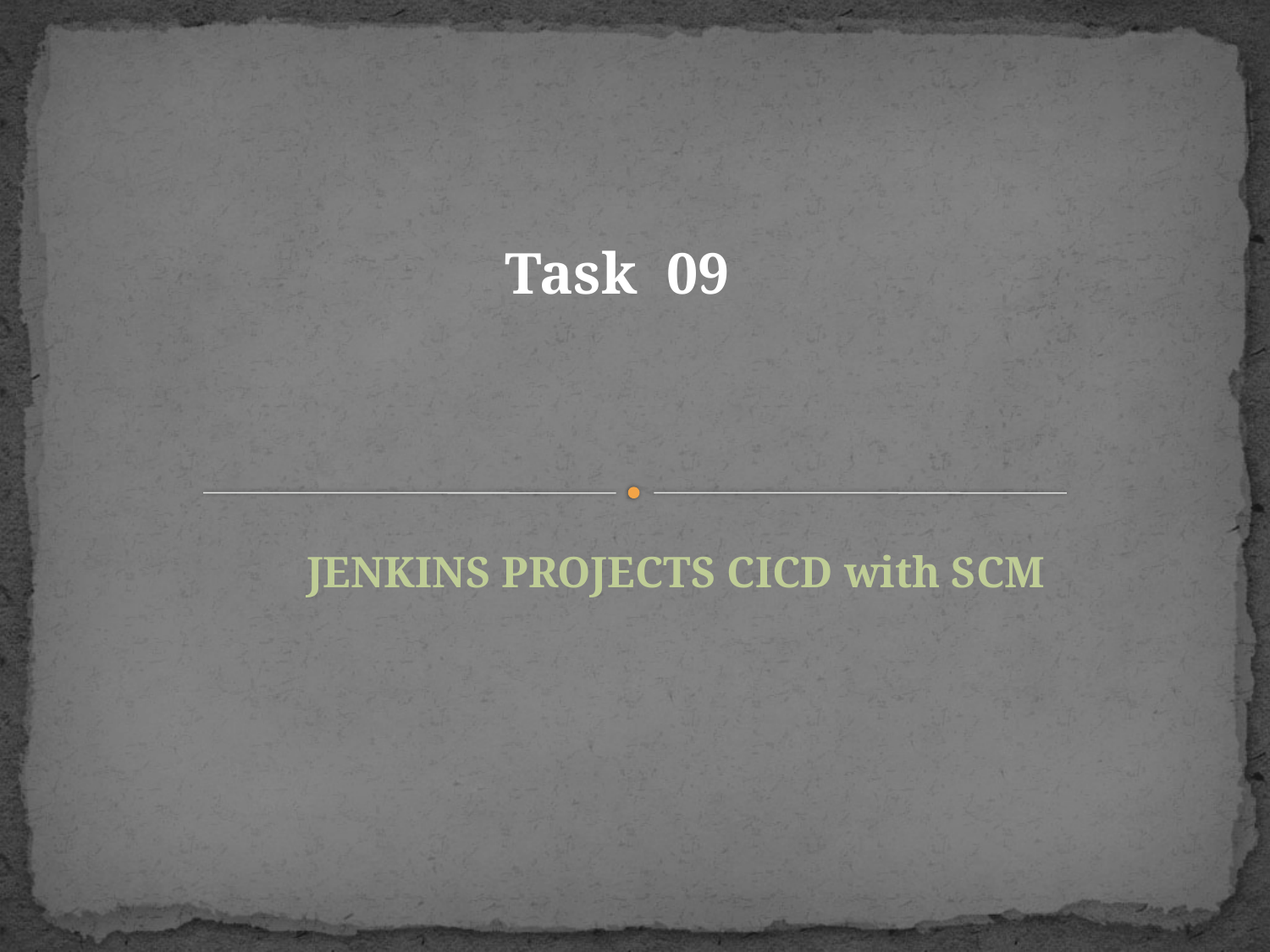

Task  09
JENKINS PROJECTS CICD with SCM